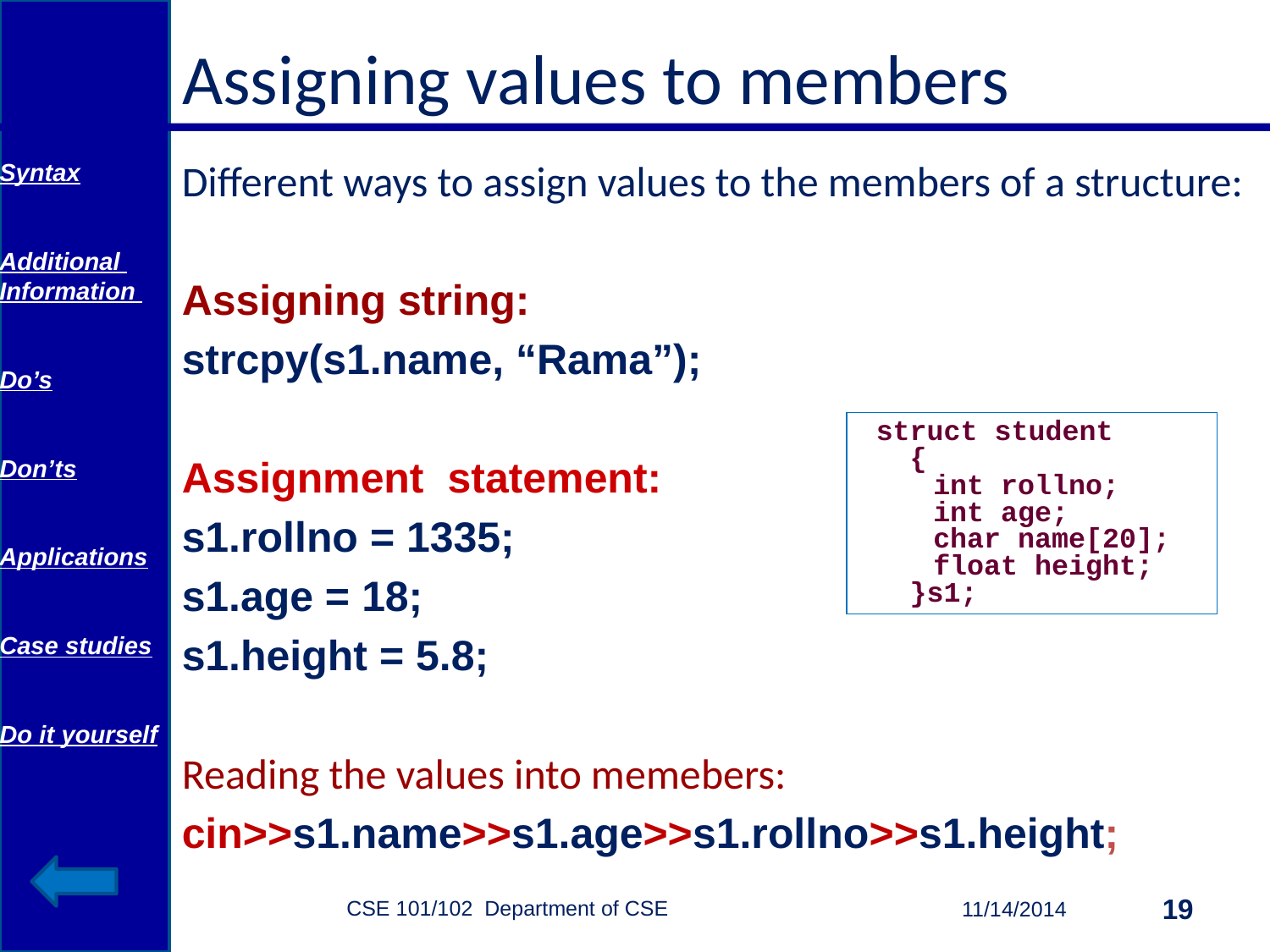

# Assigning values to members
Different ways to assign values to the members of a structure:

Assigning string:
strcpy(s1.name, “Rama”);

Assignment  statement:
s1.rollno = 1335;
s1.age = 18;
s1.height = 5.8;

Reading the values into memebers:
cin>>s1.name>>s1.age>>s1.rollno>>s1.height;
Syntax

Additional Information

Do’s

Don’ts

Applications

Case studies

Do it yourself
 struct student
   {
  	int rollno;
	int age;
	char name[20];
	float height;
   }s1;

CSE 101/102  Department of CSE
19
11/14/2014